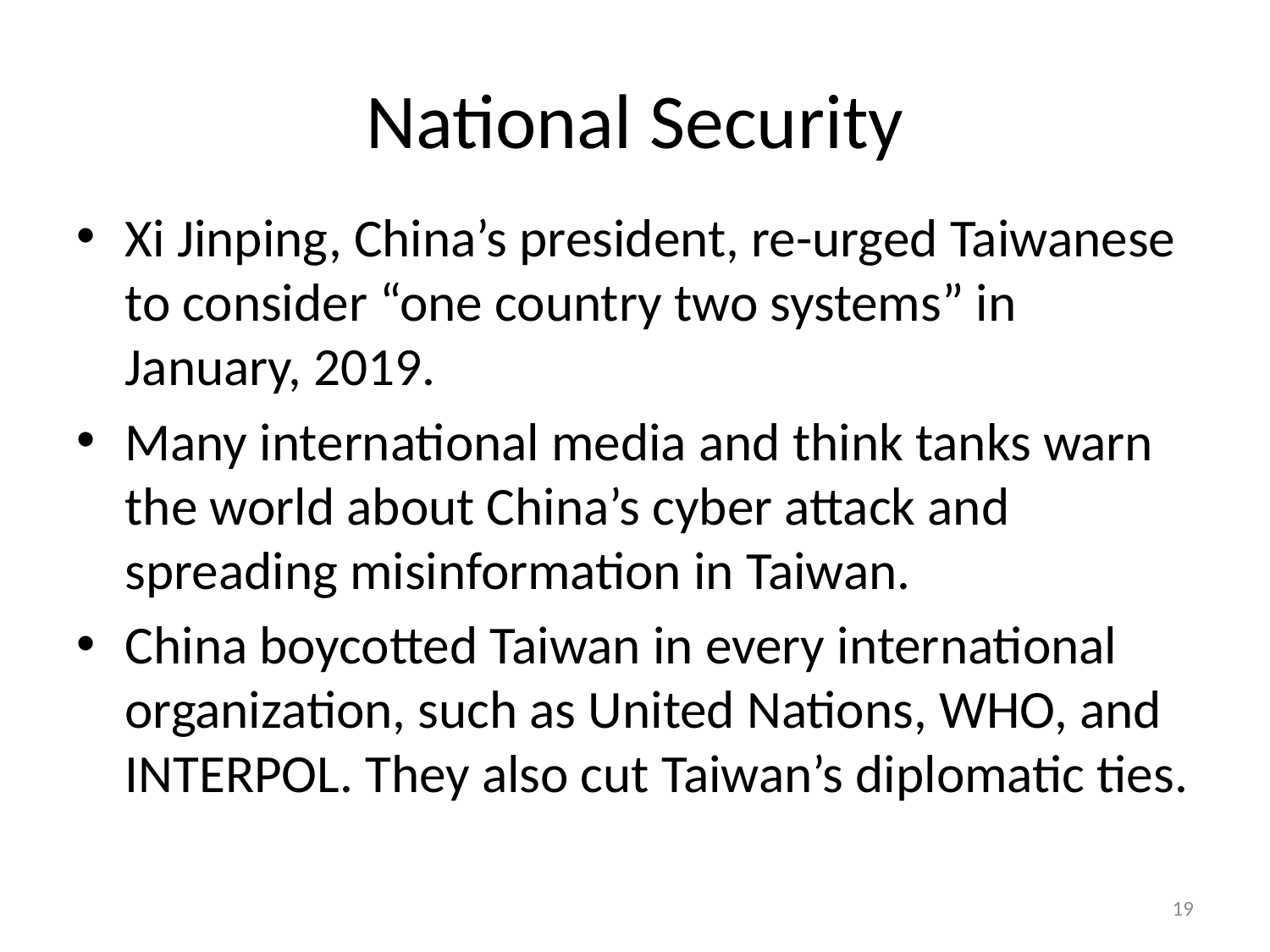

# National Security
Xi Jinping, China’s president, re-urged Taiwanese to consider “one country two systems” in January, 2019.
Many international media and think tanks warn the world about China’s cyber attack and spreading misinformation in Taiwan.
China boycotted Taiwan in every international organization, such as United Nations, WHO, and INTERPOL. They also cut Taiwan’s diplomatic ties.
19